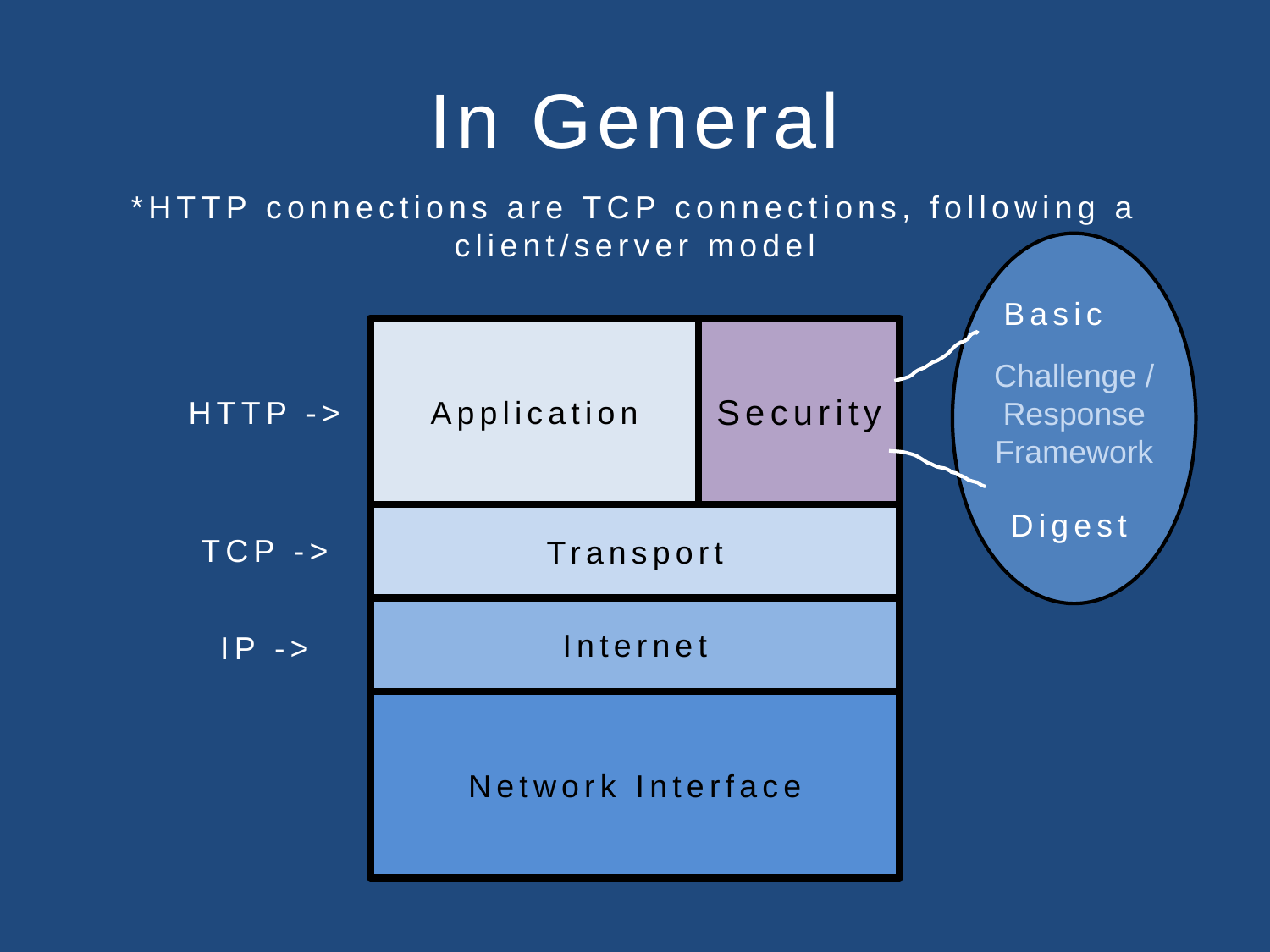

# In General
*HTTP connections are TCP connections, following a client/server model

Basic
Application
Security

Challenge / Response Framework
HTTP ->

Digest
TCP ->
Transport
IP ->
Internet
Network Interface